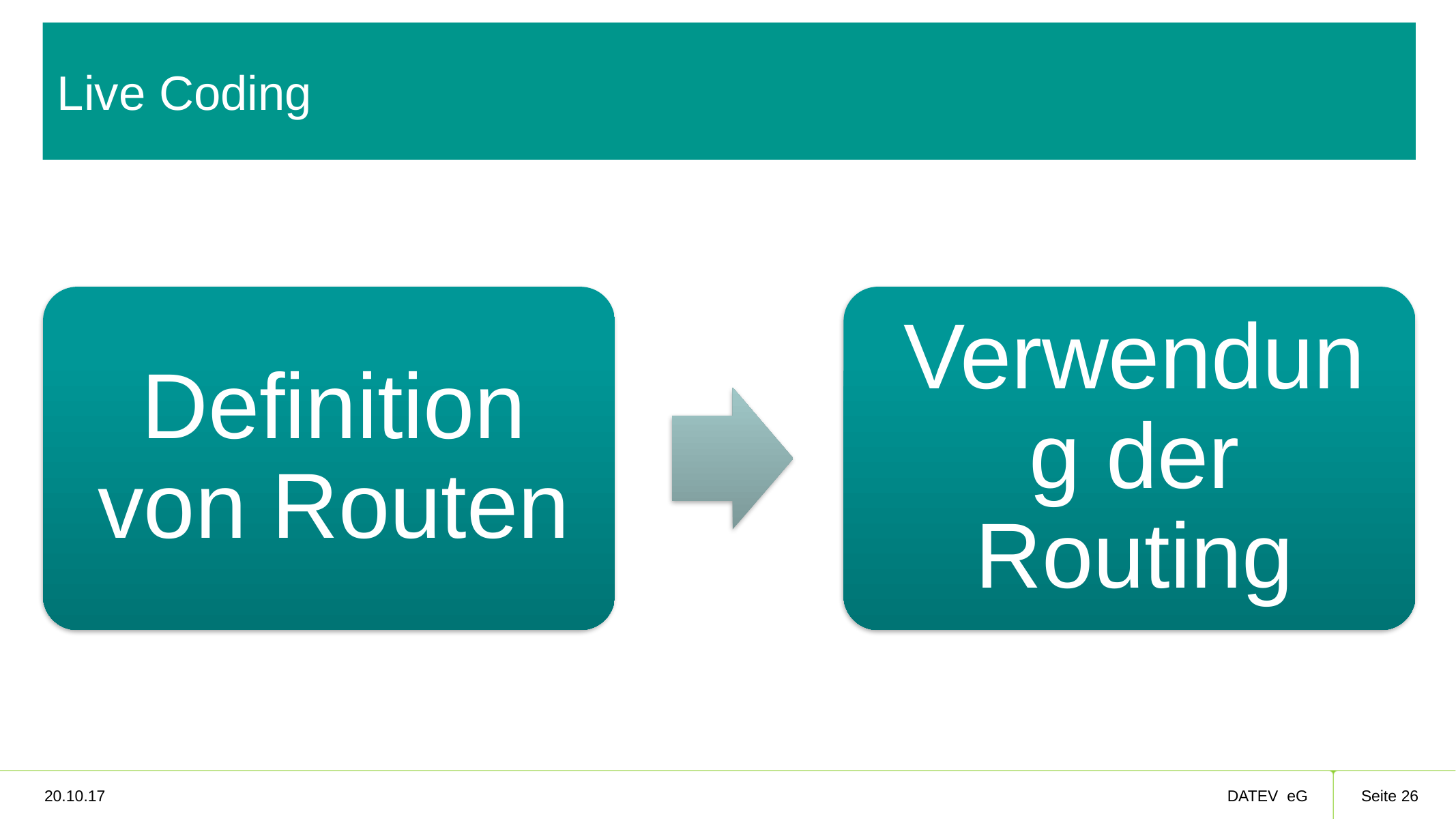

# Live Coding
Definition von Routen

Verwendung der Routing
Seite 26
20.10.17